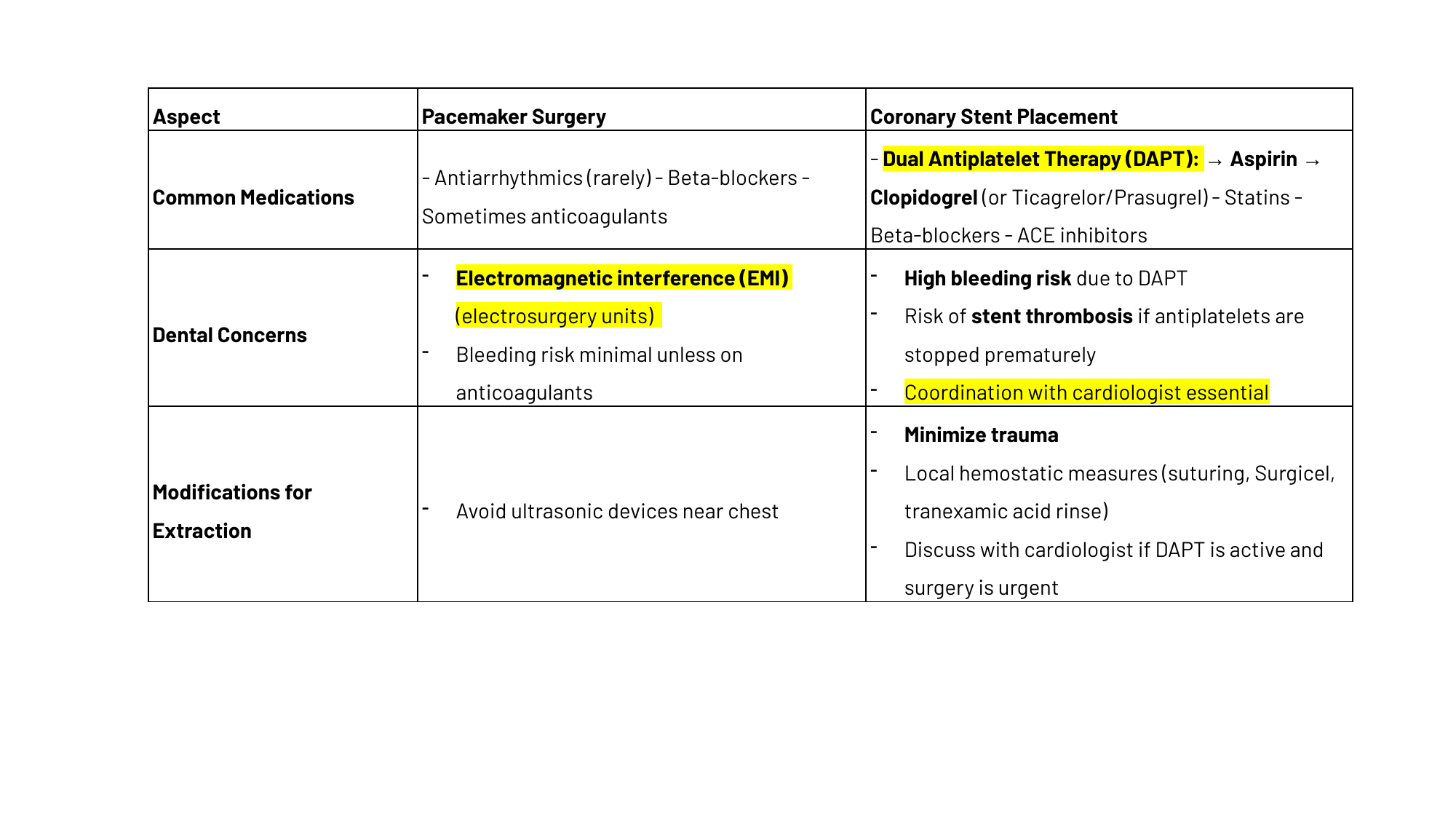

| Aspect | Pacemaker Surgery | Coronary Stent Placement |
| --- | --- | --- |
| Common Medications | - Antiarrhythmics (rarely) - Beta-blockers - Sometimes anticoagulants | - Dual Antiplatelet Therapy (DAPT): → Aspirin → Clopidogrel (or Ticagrelor/Prasugrel) - Statins - Beta-blockers - ACE inhibitors |
| Dental Concerns | Electromagnetic interference (EMI) (electrosurgery units) Bleeding risk minimal unless on anticoagulants | High bleeding risk due to DAPT Risk of stent thrombosis if antiplatelets are stopped prematurely Coordination with cardiologist essential |
| Modifications for Extraction | Avoid ultrasonic devices near chest | Minimize trauma Local hemostatic measures (suturing, Surgicel, tranexamic acid rinse) Discuss with cardiologist if DAPT is active and surgery is urgent |